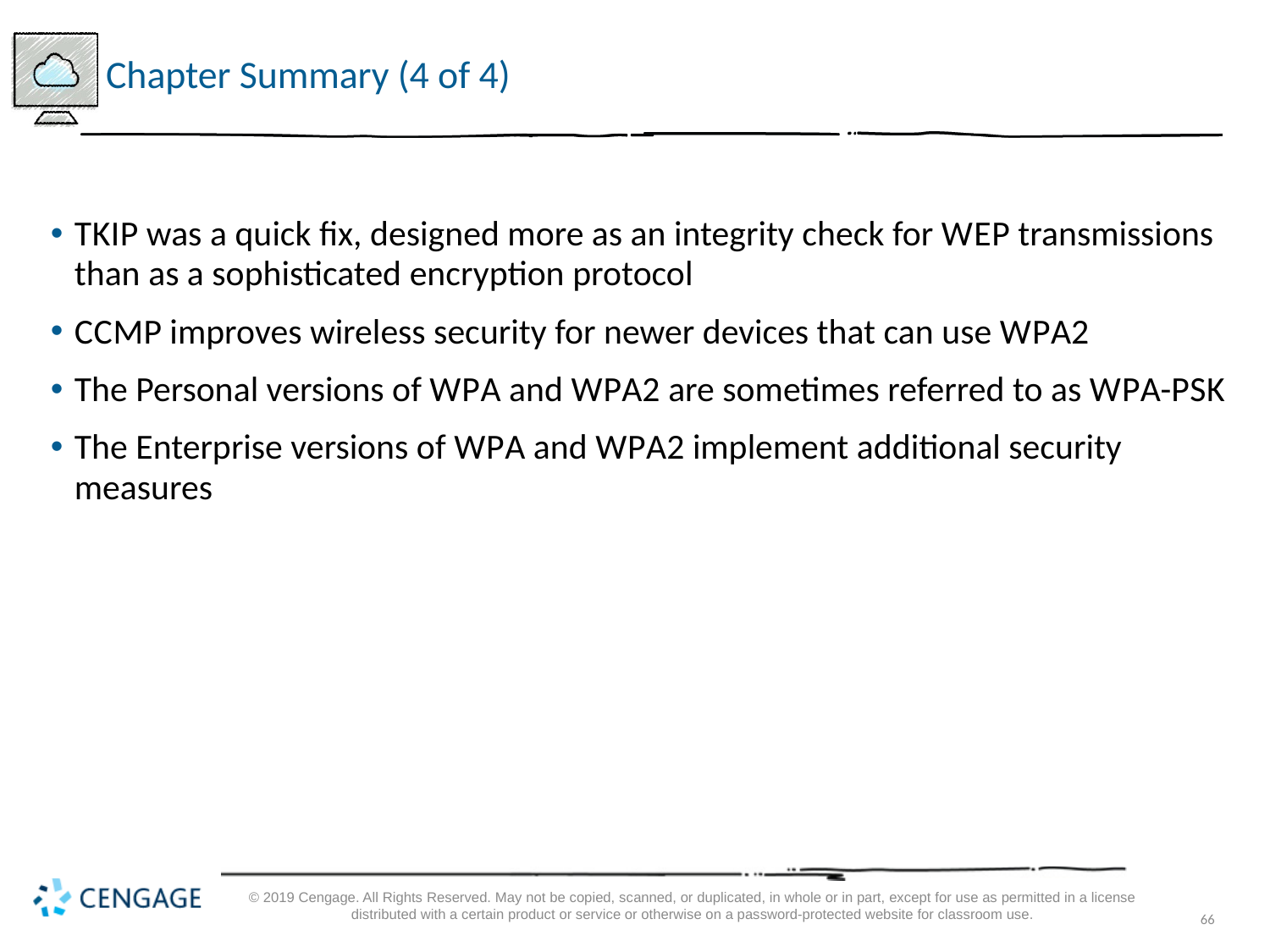

# Chapter Summary (4 of 4)
T K I P was a quick fix, designed more as an integrity check for W E P transmissions than as a sophisticated encryption protocol
C C M P improves wireless security for newer devices that can use W P A2
The Personal versions of W P A and W P A2 are sometimes referred to as W P A-P S K
The Enterprise versions of W P A and W P A2 implement additional security measures
© 2019 Cengage. All Rights Reserved. May not be copied, scanned, or duplicated, in whole or in part, except for use as permitted in a license distributed with a certain product or service or otherwise on a password-protected website for classroom use.